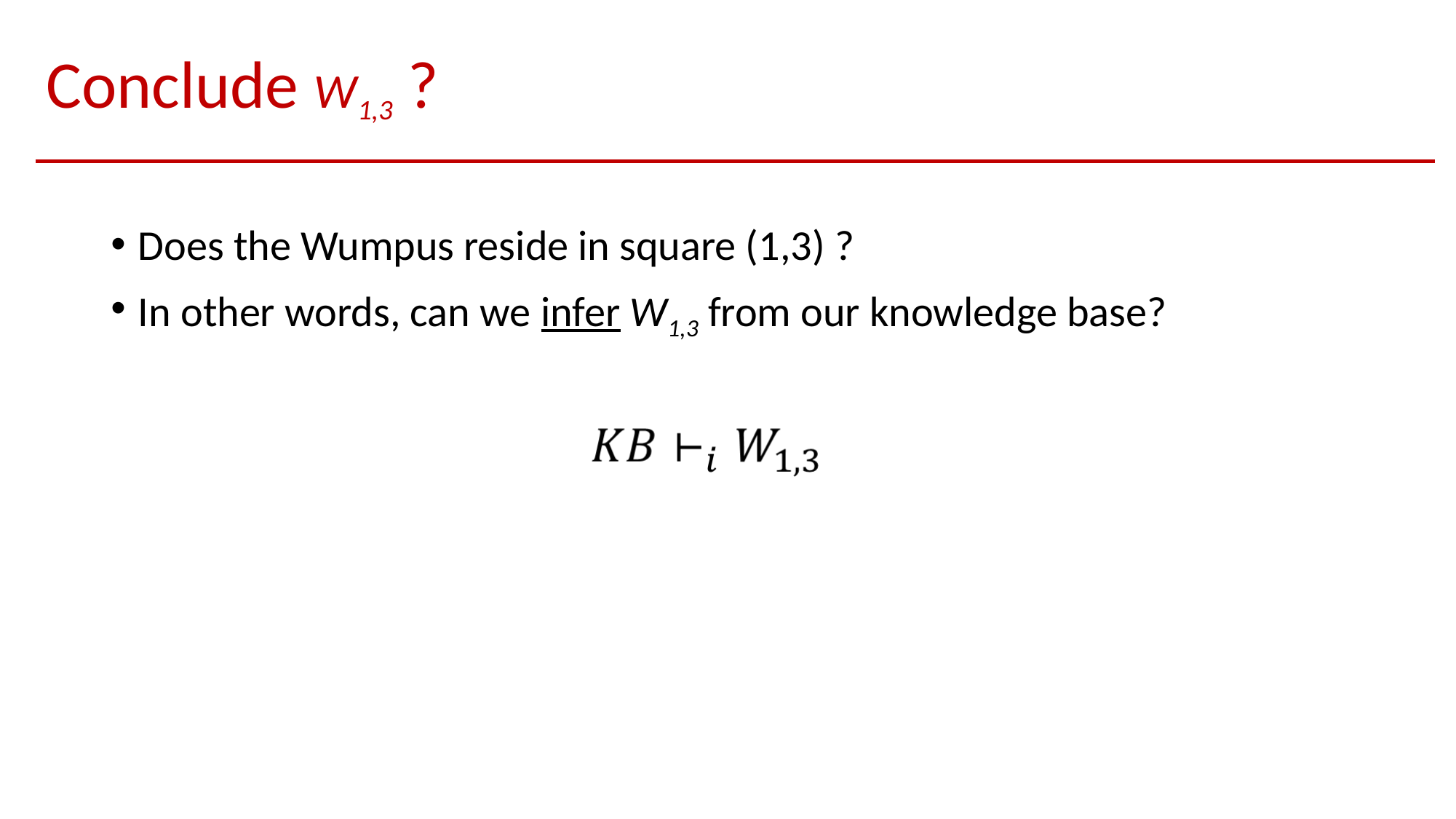

# Conclude W1,3 ?
Does the Wumpus reside in square (1,3) ?
In other words, can we infer W1,3 from our knowledge base?